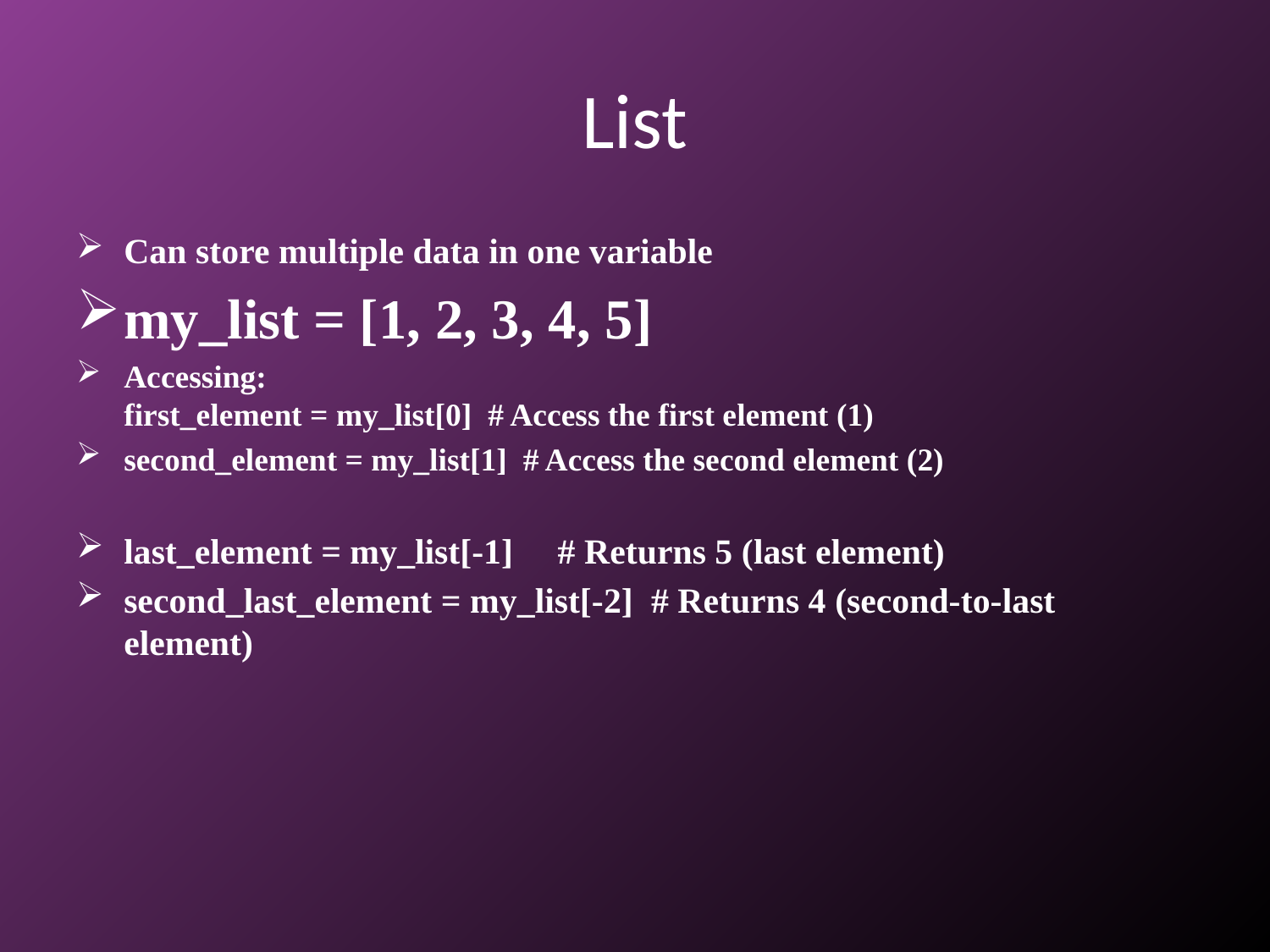

# List
Can store multiple data in one variable
my_list = [1, 2, 3, 4, 5]
Accessing:
first_element = my_list[0]  # Access the first element (1)
second_element = my_list[1]  # Access the second element (2)

last_element = my_list[-1]     # Returns 5 (last element)
second_last_element = my_list[-2]  # Returns 4 (second-to-last element)